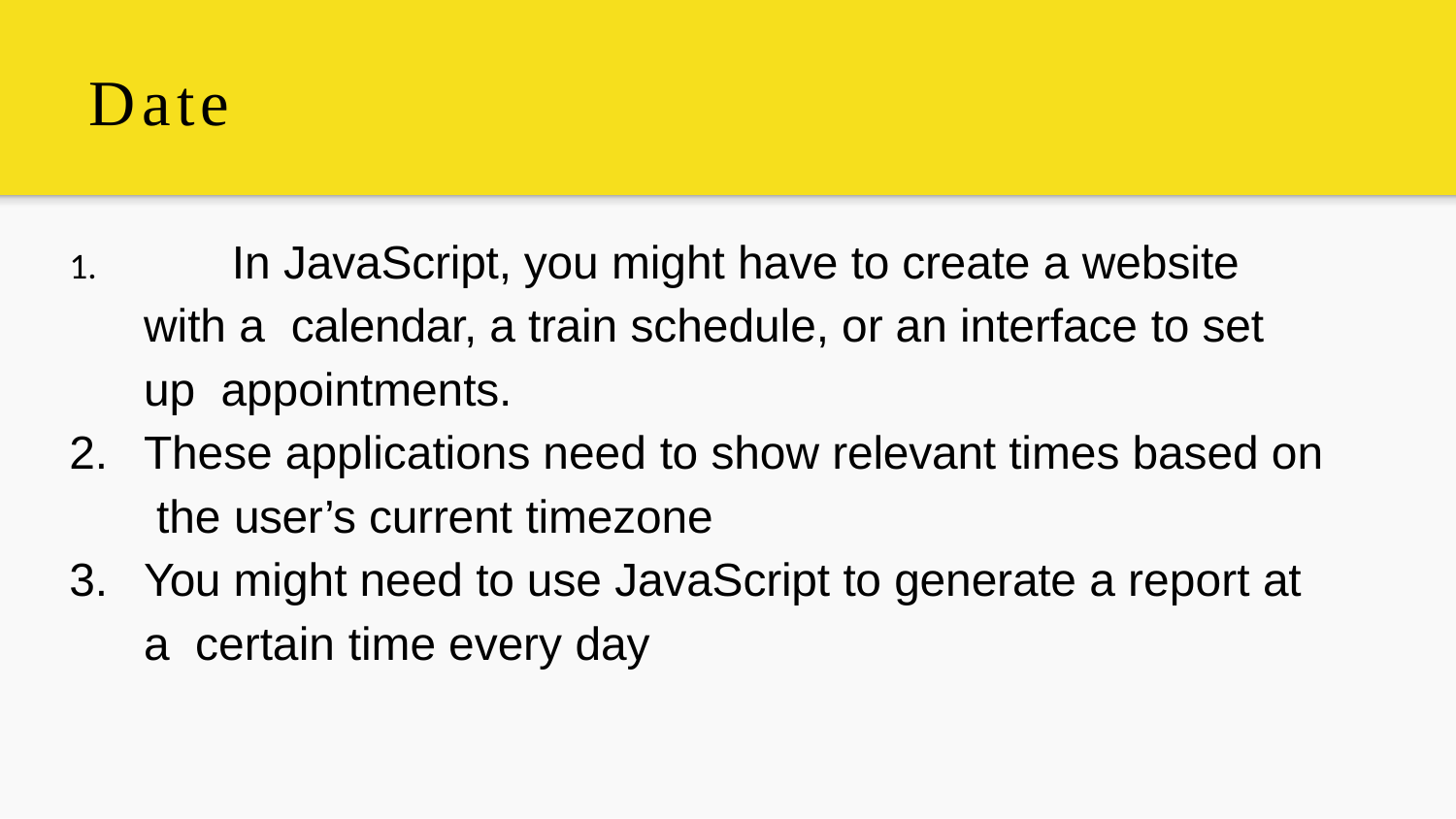

# Date

	In JavaScript, you might have to create a website with a  calendar, a train schedule, or an interface to set up  appointments.
These applications need to show relevant times based on  the user’s current timezone
You might need to use JavaScript to generate a report at a  certain time every day